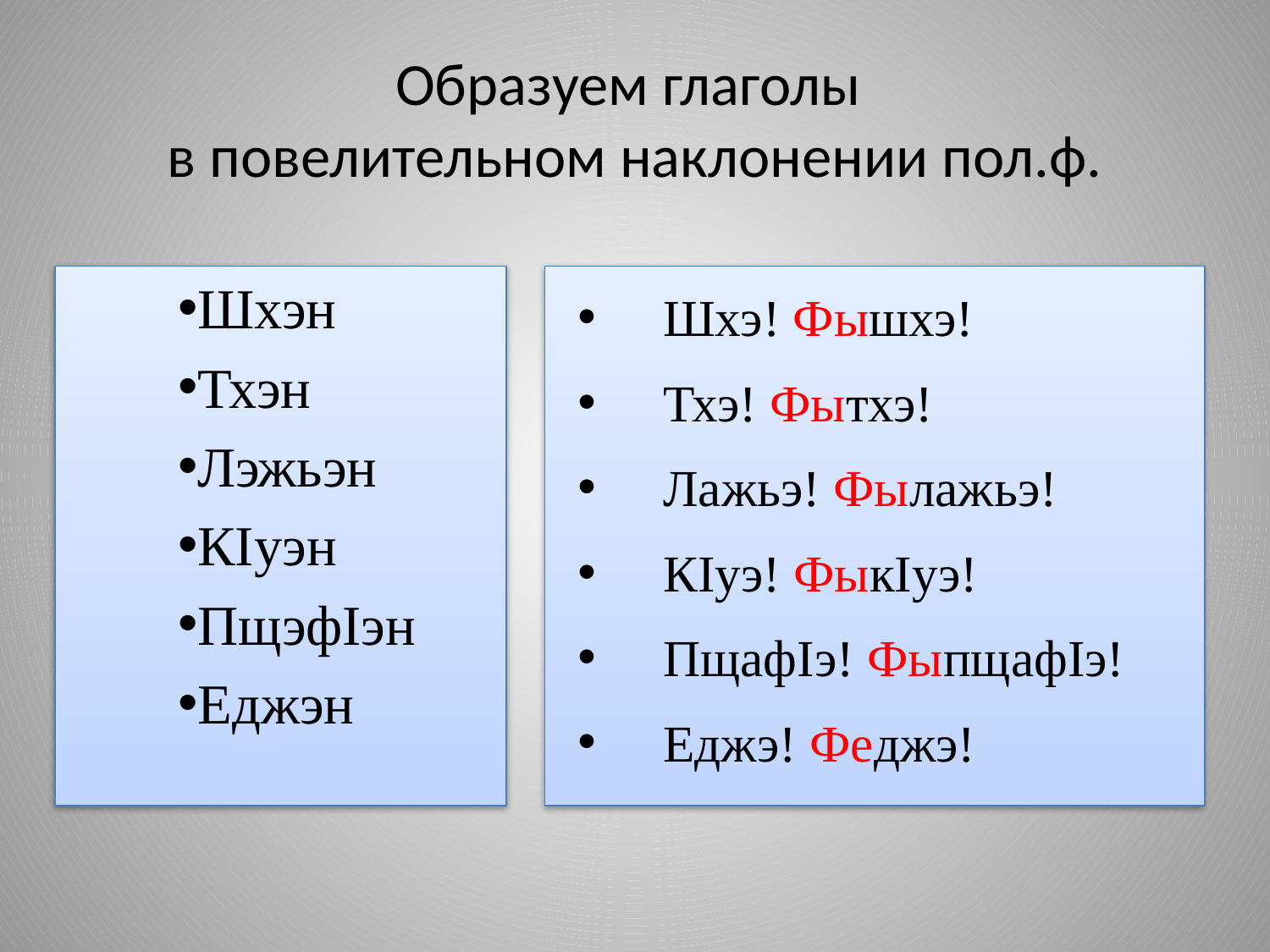

# Образуем глаголы в повелительном наклонении пол.ф.
Шхэ! Фышхэ!
Тхэ! Фытхэ!
Лажьэ! Фылажьэ!
КIуэ! ФыкIуэ!
ПщафIэ! ФыпщафIэ!
Еджэ! Феджэ!

Шхэн
Тхэн
Лэжьэн
КIуэн
ПщэфIэн
Еджэн